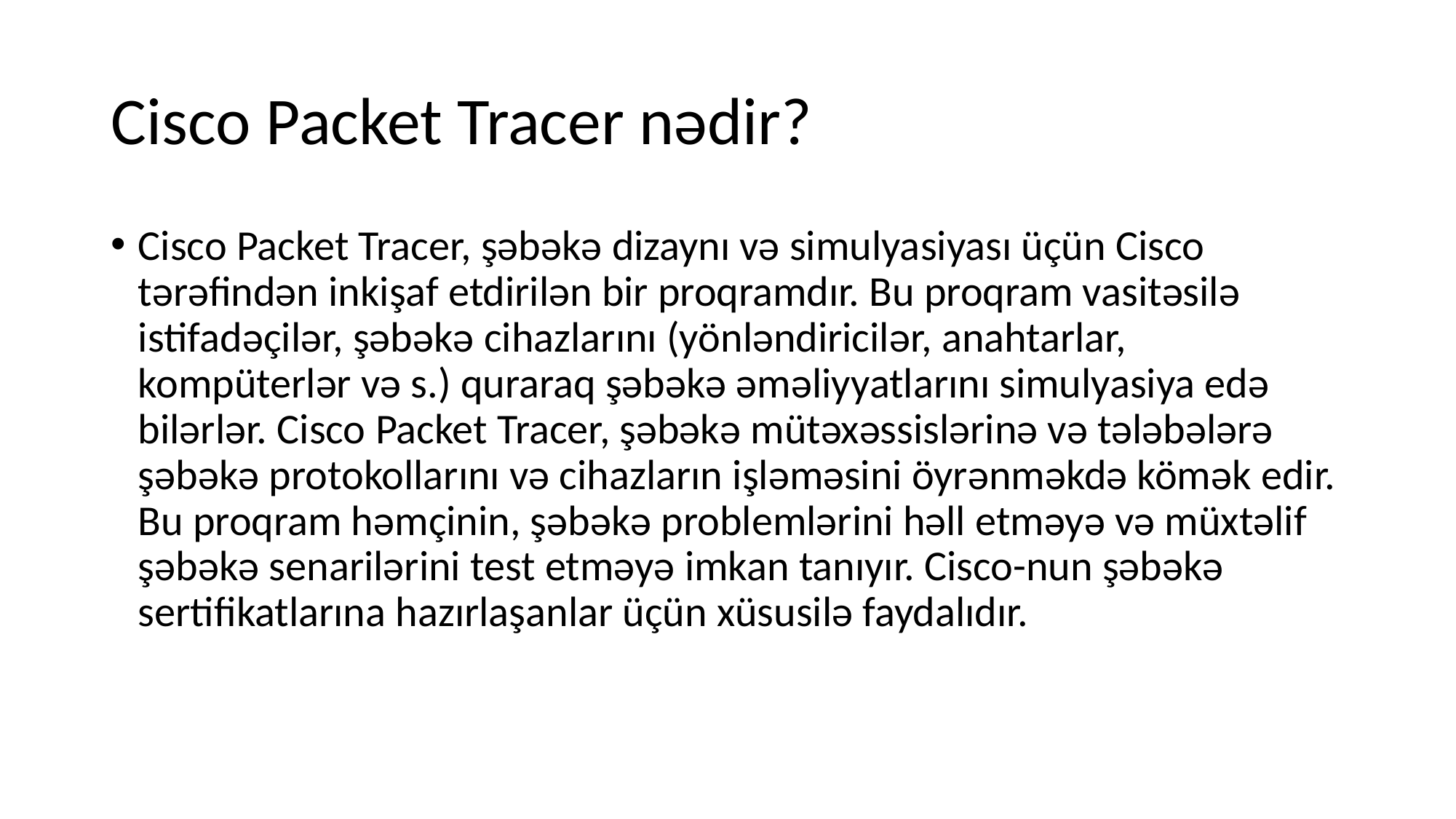

# Cisco Packet Tracer nədir?
Cisco Packet Tracer, şəbəkə dizaynı və simulyasiyası üçün Cisco tərəfindən inkişaf etdirilən bir proqramdır. Bu proqram vasitəsilə istifadəçilər, şəbəkə cihazlarını (yönləndiricilər, anahtarlar, kompüterlər və s.) quraraq şəbəkə əməliyyatlarını simulyasiya edə bilərlər. Cisco Packet Tracer, şəbəkə mütəxəssislərinə və tələbələrə şəbəkə protokollarını və cihazların işləməsini öyrənməkdə kömək edir. Bu proqram həmçinin, şəbəkə problemlərini həll etməyə və müxtəlif şəbəkə senarilərini test etməyə imkan tanıyır. Cisco-nun şəbəkə sertifikatlarına hazırlaşanlar üçün xüsusilə faydalıdır.